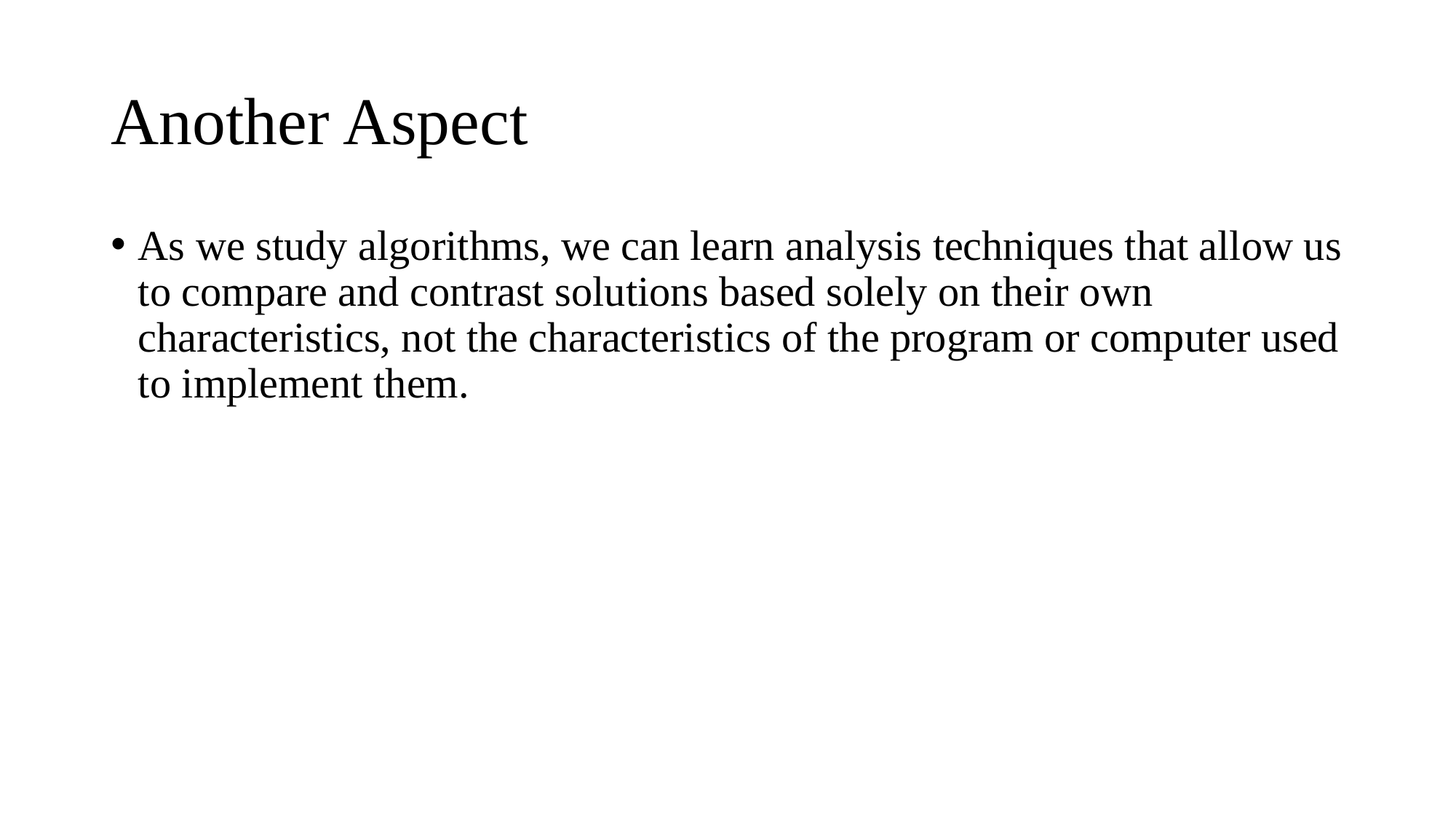

# Another Aspect
As we study algorithms, we can learn analysis techniques that allow us to compare and contrast solutions based solely on their own characteristics, not the characteristics of the program or computer used to implement them.